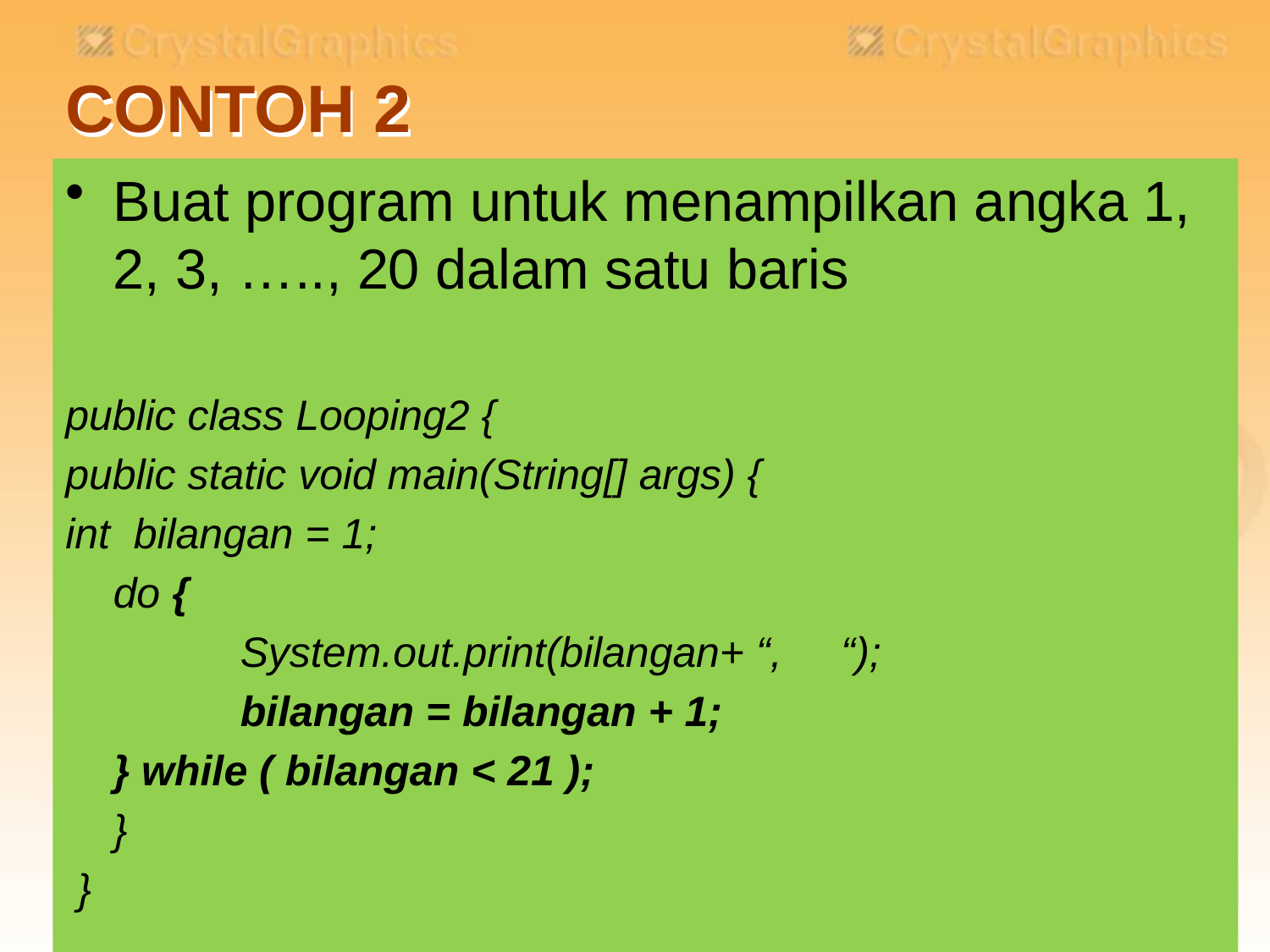

# CONTOH 2
Buat program untuk menampilkan angka 1, 2, 3, ….., 20 dalam satu baris

public class Looping2 {
public static void main(String[] args) {
int  bilangan = 1;
	do {
		System.out.print(bilangan+ “,     “);
		bilangan = bilangan + 1;
	} while ( bilangan < 21 );
	}
 }